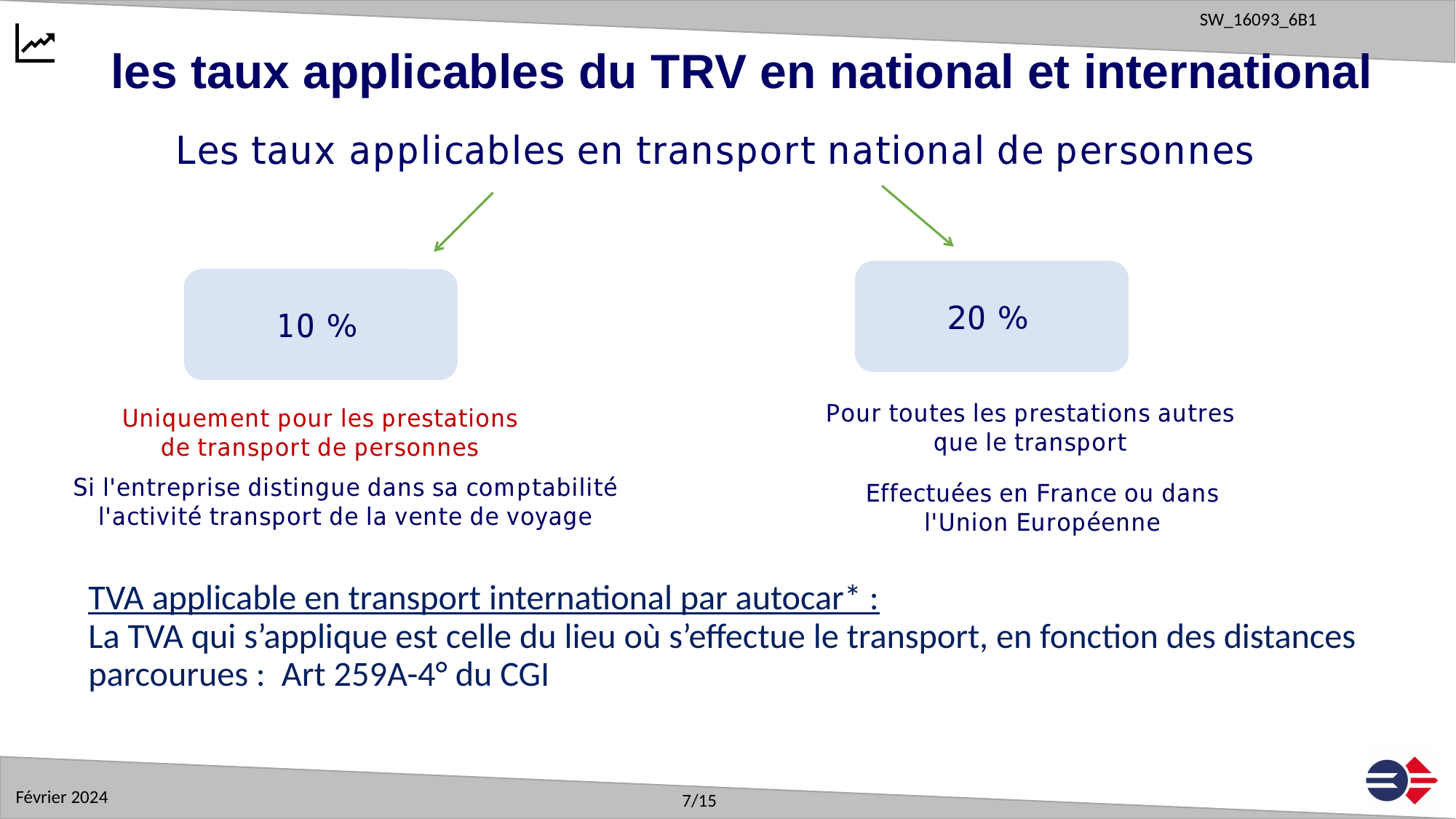

les taux applicables du TRV en national et international
Les taux applicables en transport national de personnes
20 %
10 %
Pour toutes les prestations autres que le transport
Uniquement pour les prestations de transport de personnes
Si l'entreprise distingue dans sa comptabilité l'activité transport de la vente de voyage
Effectuées en France ou dans l'Union Européenne
# TVA applicable en transport international par autocar* : La TVA qui s’applique est celle du lieu où s’effectue le transport, en fonction des distances parcourues :  Art 259A-4° du CGI